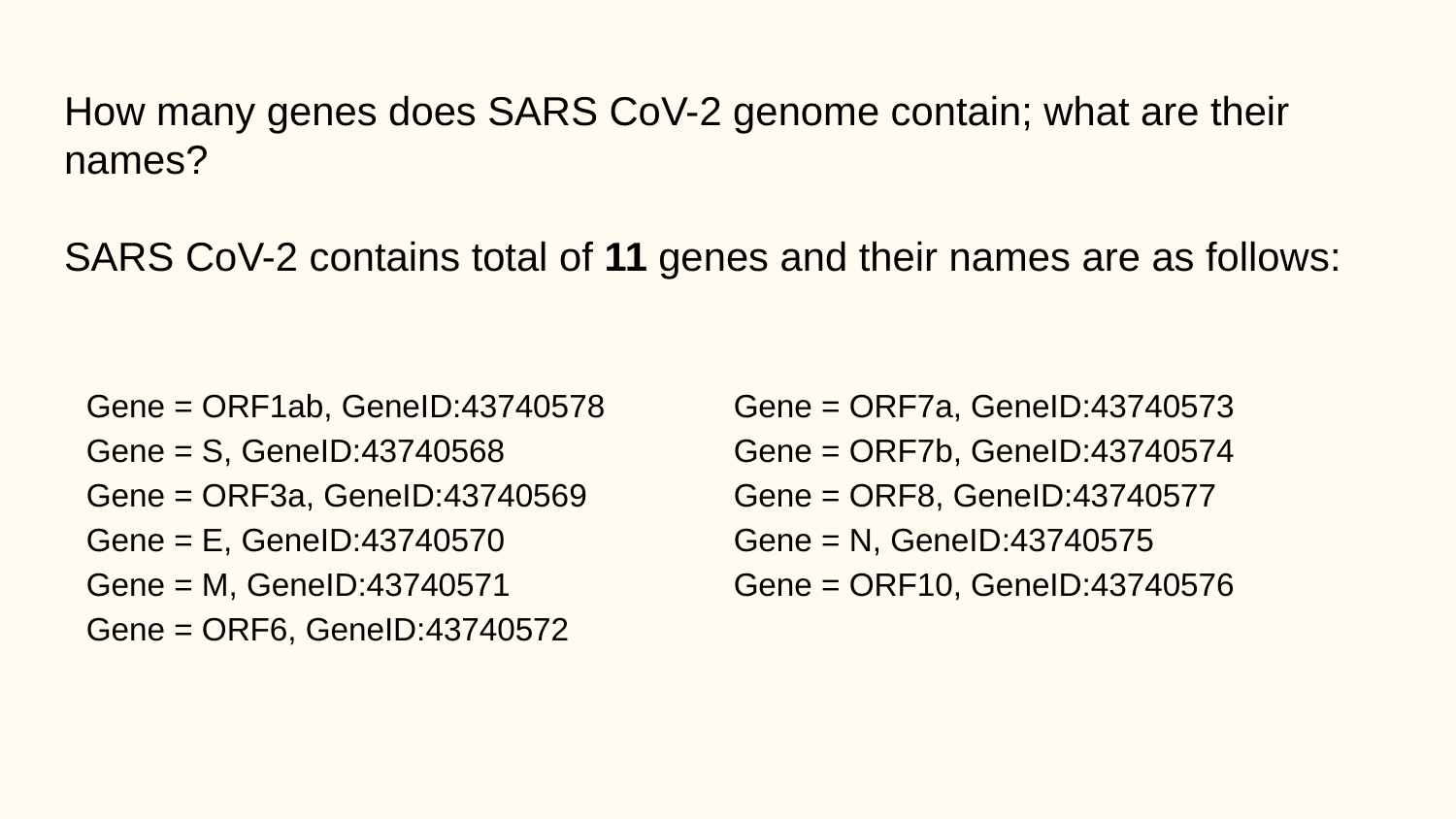

# How many genes does SARS CoV-2 genome contain; what are their names? SARS CoV-2 contains total of 11 genes and their names are as follows:
Gene = ORF1ab, GeneID:43740578
Gene = S, GeneID:43740568
Gene = ORF3a, GeneID:43740569
Gene = E, GeneID:43740570
Gene = M, GeneID:43740571
Gene = ORF6, GeneID:43740572

Gene = ORF7a, GeneID:43740573
Gene = ORF7b, GeneID:43740574
Gene = ORF8, GeneID:43740577
Gene = N, GeneID:43740575
Gene = ORF10, GeneID:43740576